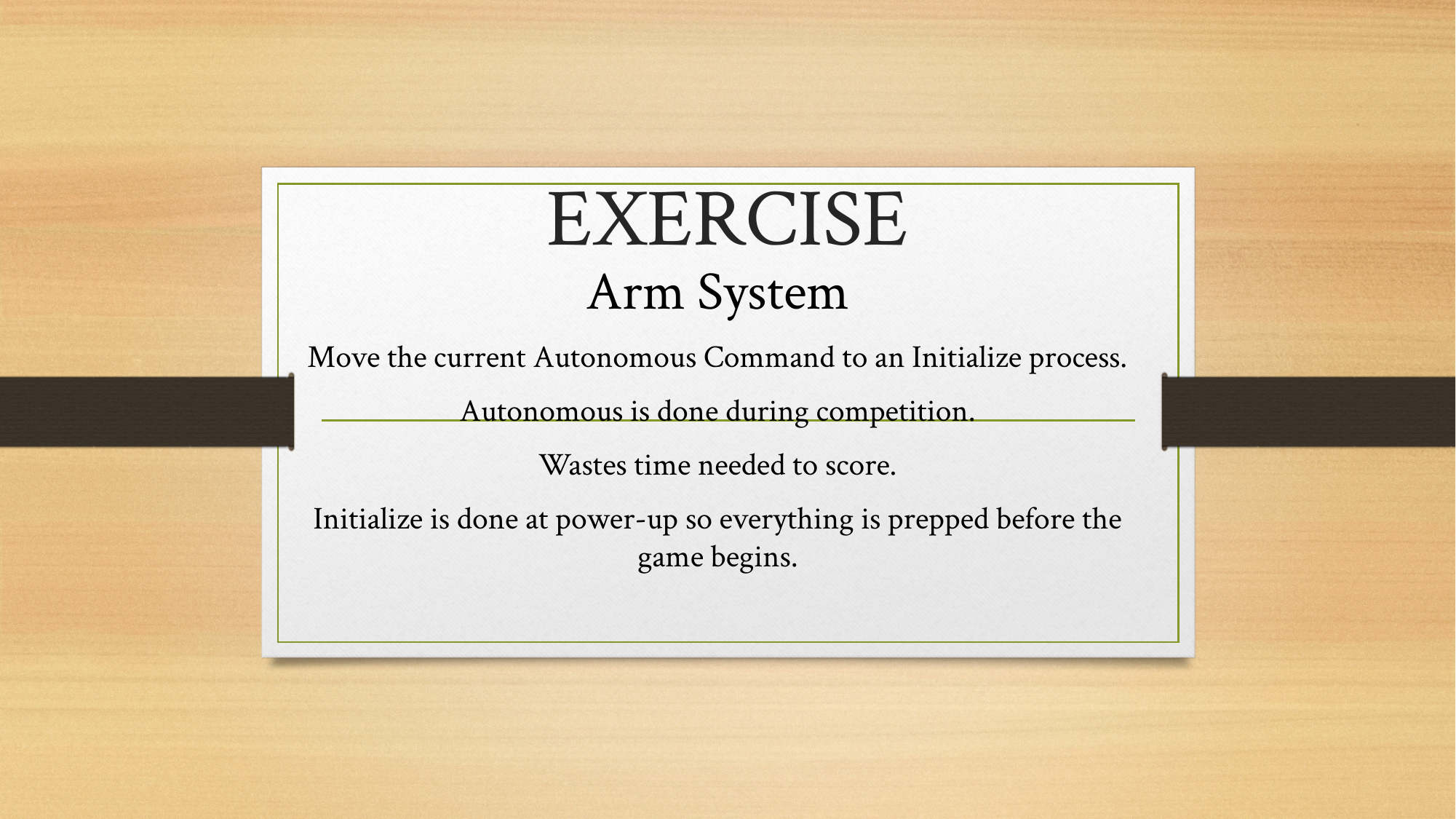

# EXERCISE
Arm System
Move the current Autonomous Command to an Initialize process.
Autonomous is done during competition.
Wastes time needed to score.
Initialize is done at power-up so everything is prepped before the game begins.